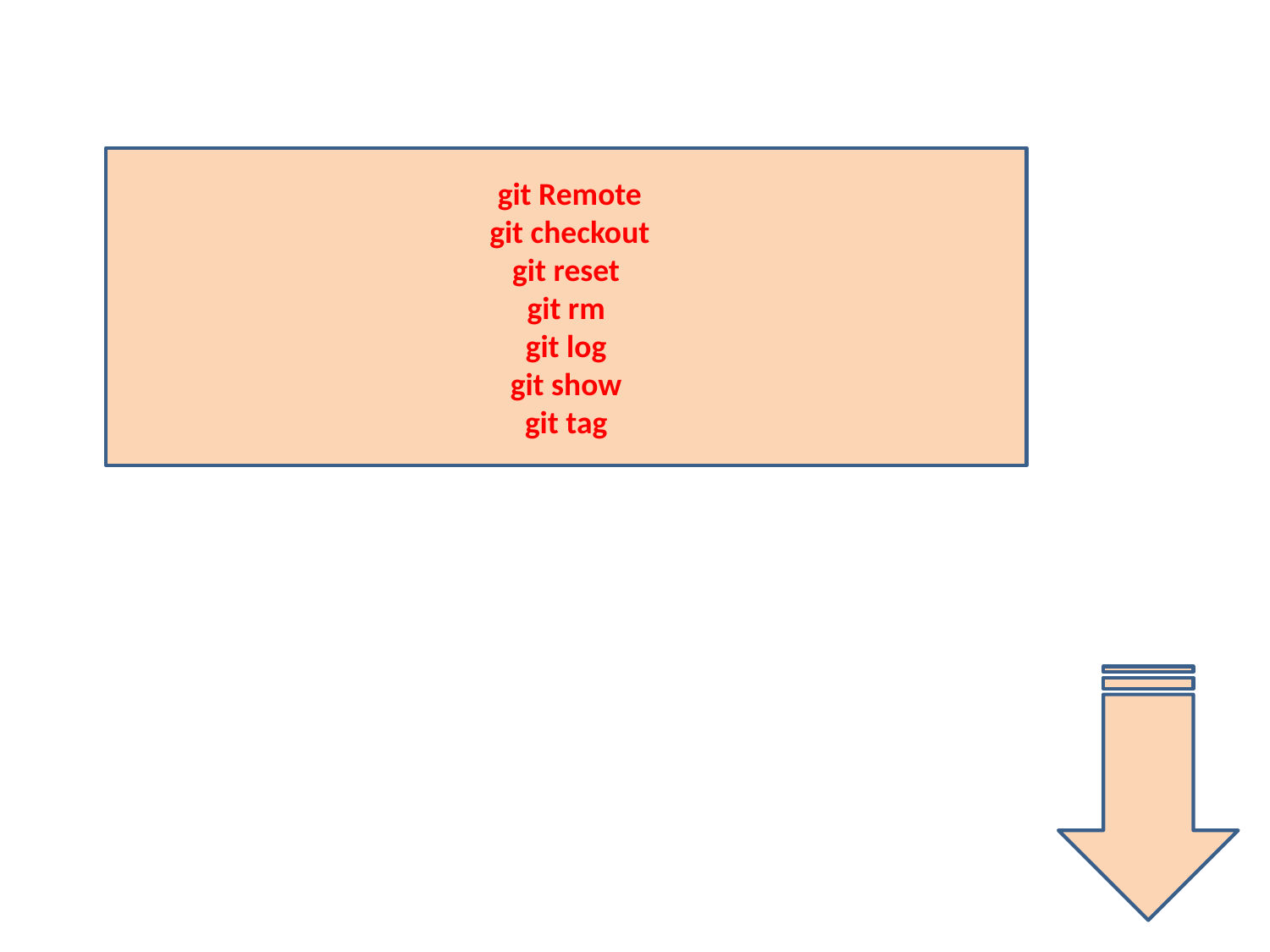

#
 git Remote
 git checkout
git reset
git rm
git log
git show
git tag